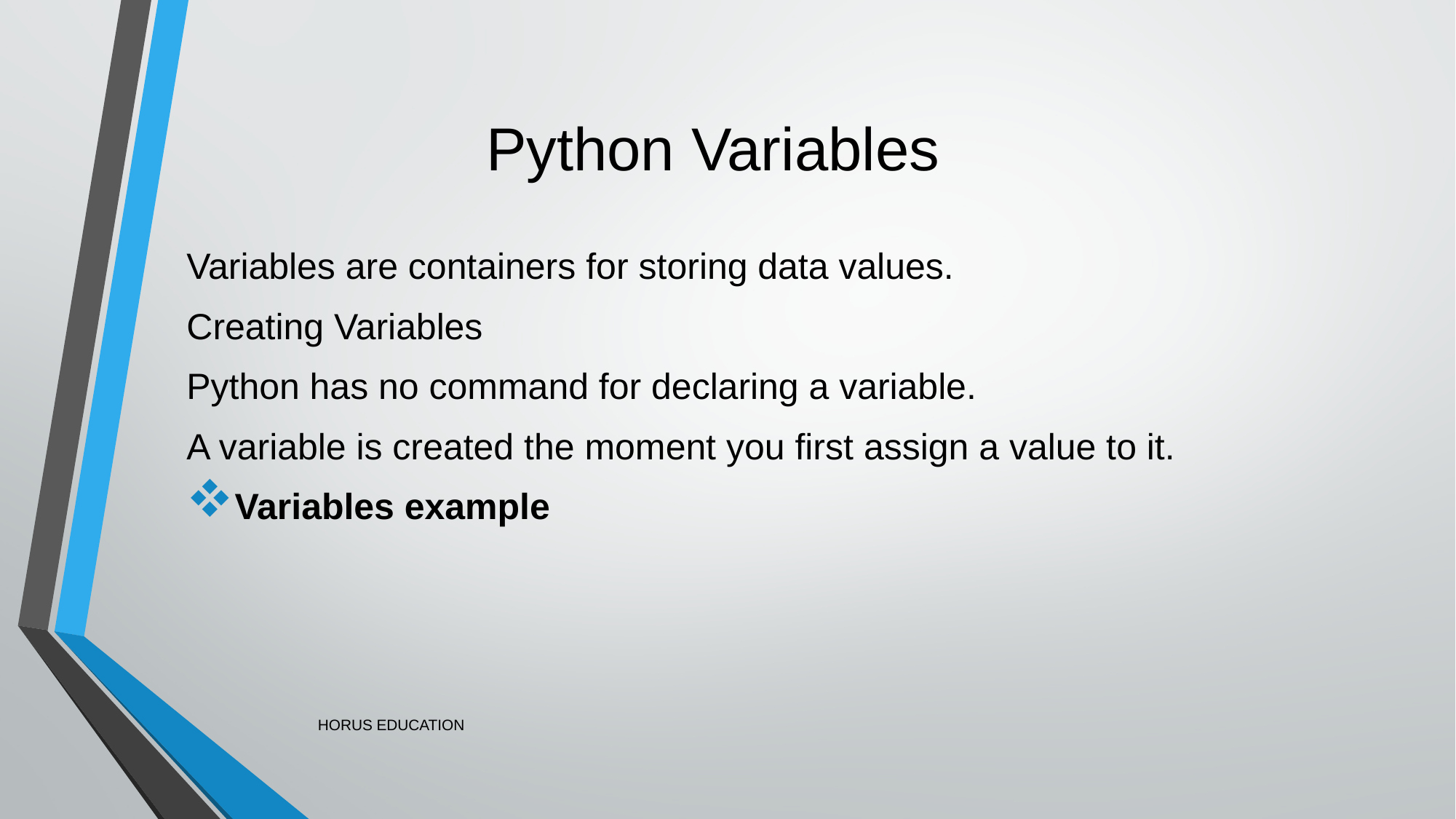

# Python Variables
Variables are containers for storing data values.
Creating Variables
Python has no command for declaring a variable.
A variable is created the moment you first assign a value to it.
Variables example

HORUS EDUCATION